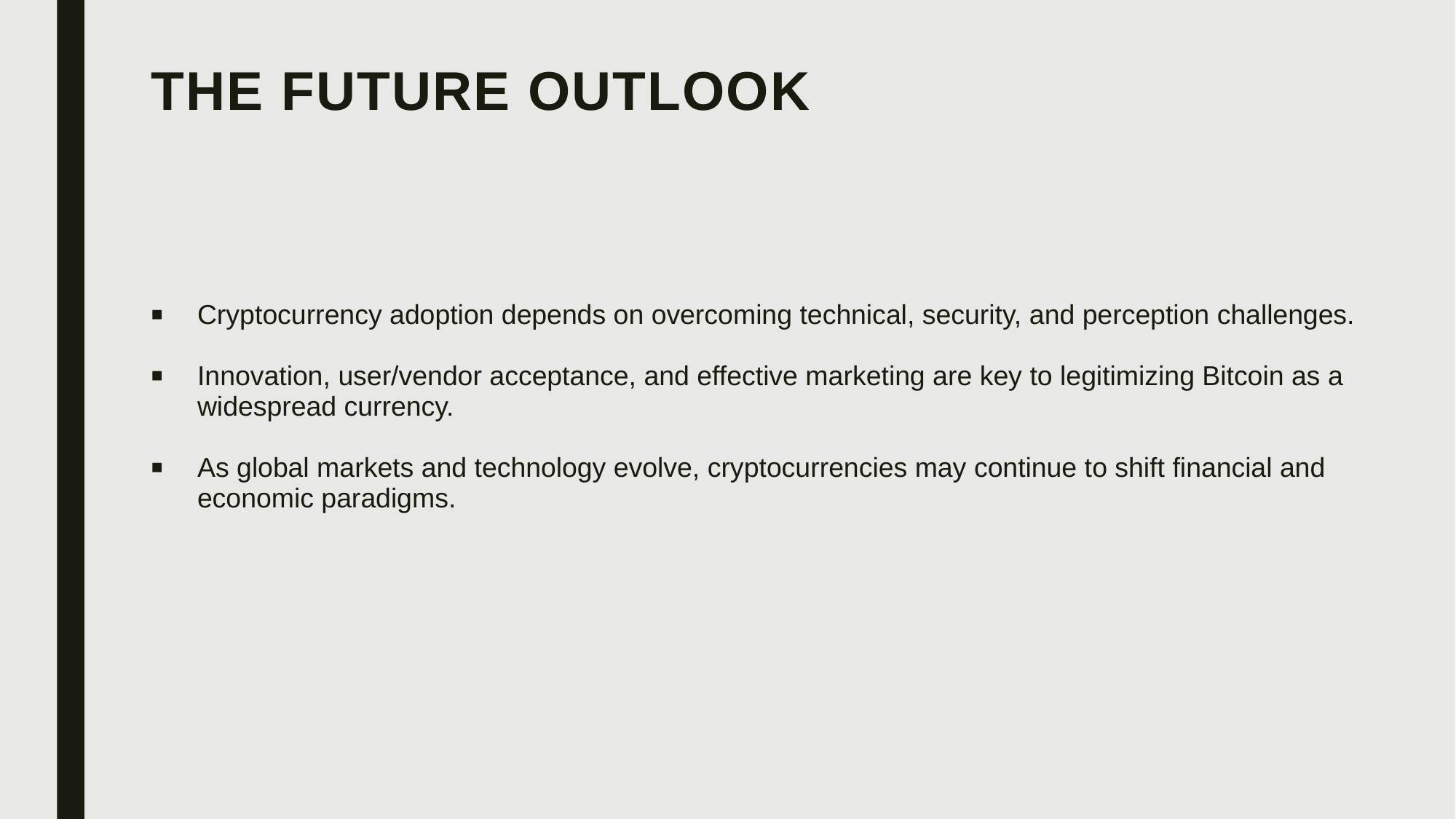

# The Future Outlook

Cryptocurrency adoption depends on overcoming technical, security, and perception challenges.
Innovation, user/vendor acceptance, and effective marketing are key to legitimizing Bitcoin as a widespread currency.
As global markets and technology evolve, cryptocurrencies may continue to shift financial and economic paradigms.